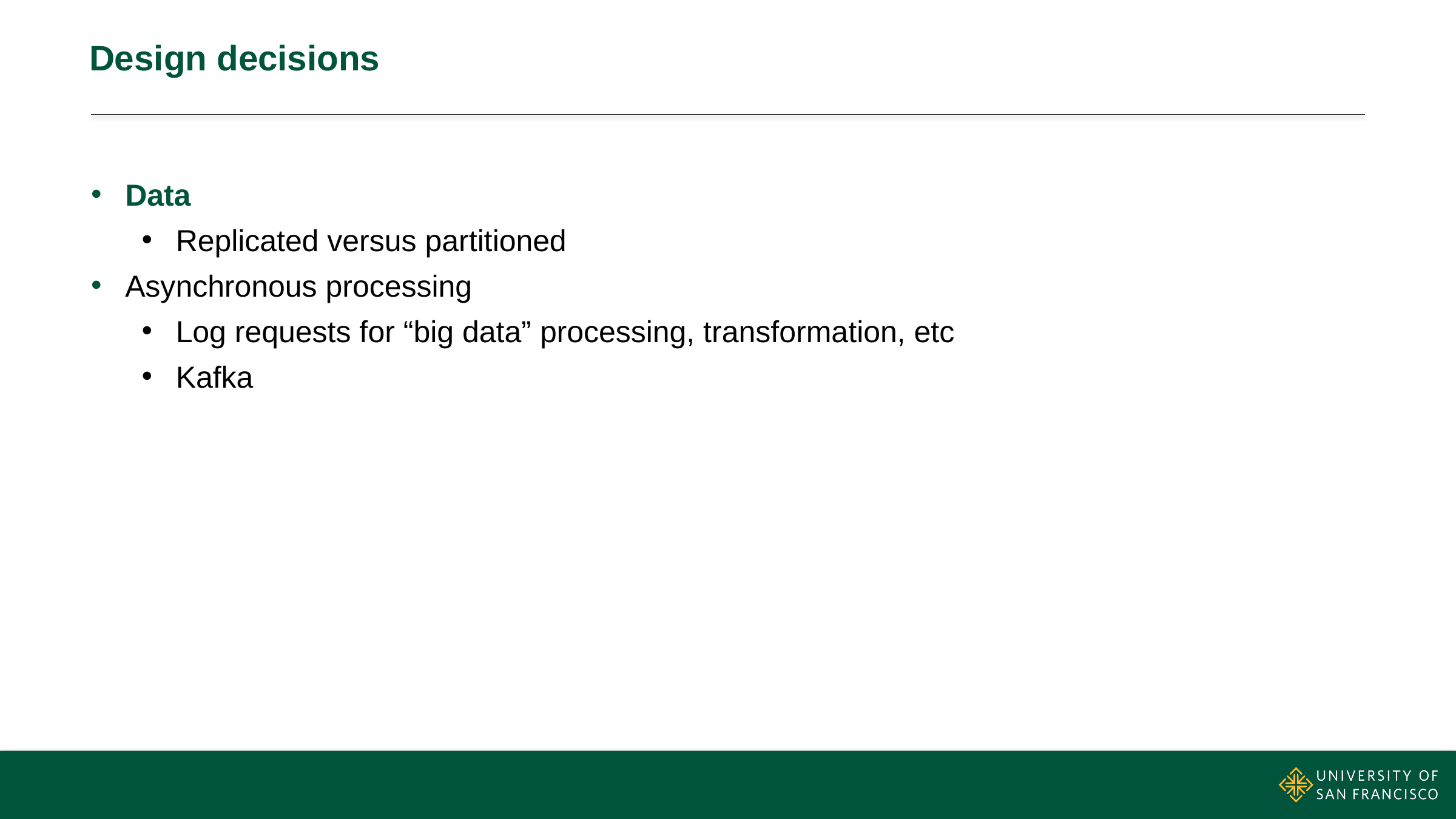

# Design decisions
Data
Replicated versus partitioned
Asynchronous processing
Log requests for “big data” processing, transformation, etc
Kafka